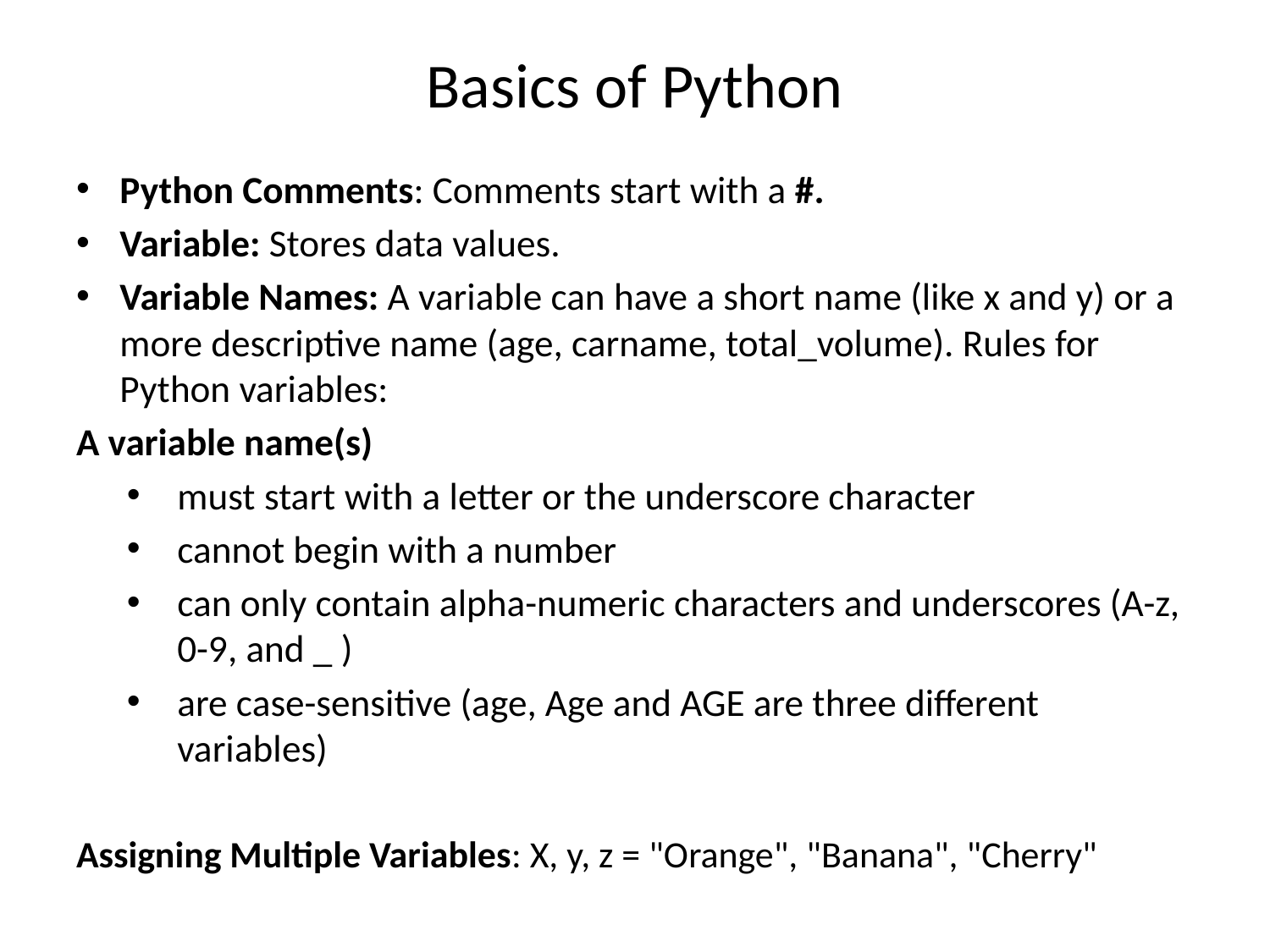

# Basics of Python
Python Comments: Comments start with a #.
Variable: Stores data values.
Variable Names: A variable can have a short name (like x and y) or a more descriptive name (age, carname, total_volume). Rules for Python variables:
A variable name(s)
must start with a letter or the underscore character
cannot begin with a number
can only contain alpha-numeric characters and underscores (A-z, 0-9, and _ )
are case-sensitive (age, Age and AGE are three different variables)

Assigning Multiple Variables: X, y, z = "Orange", "Banana", "Cherry"